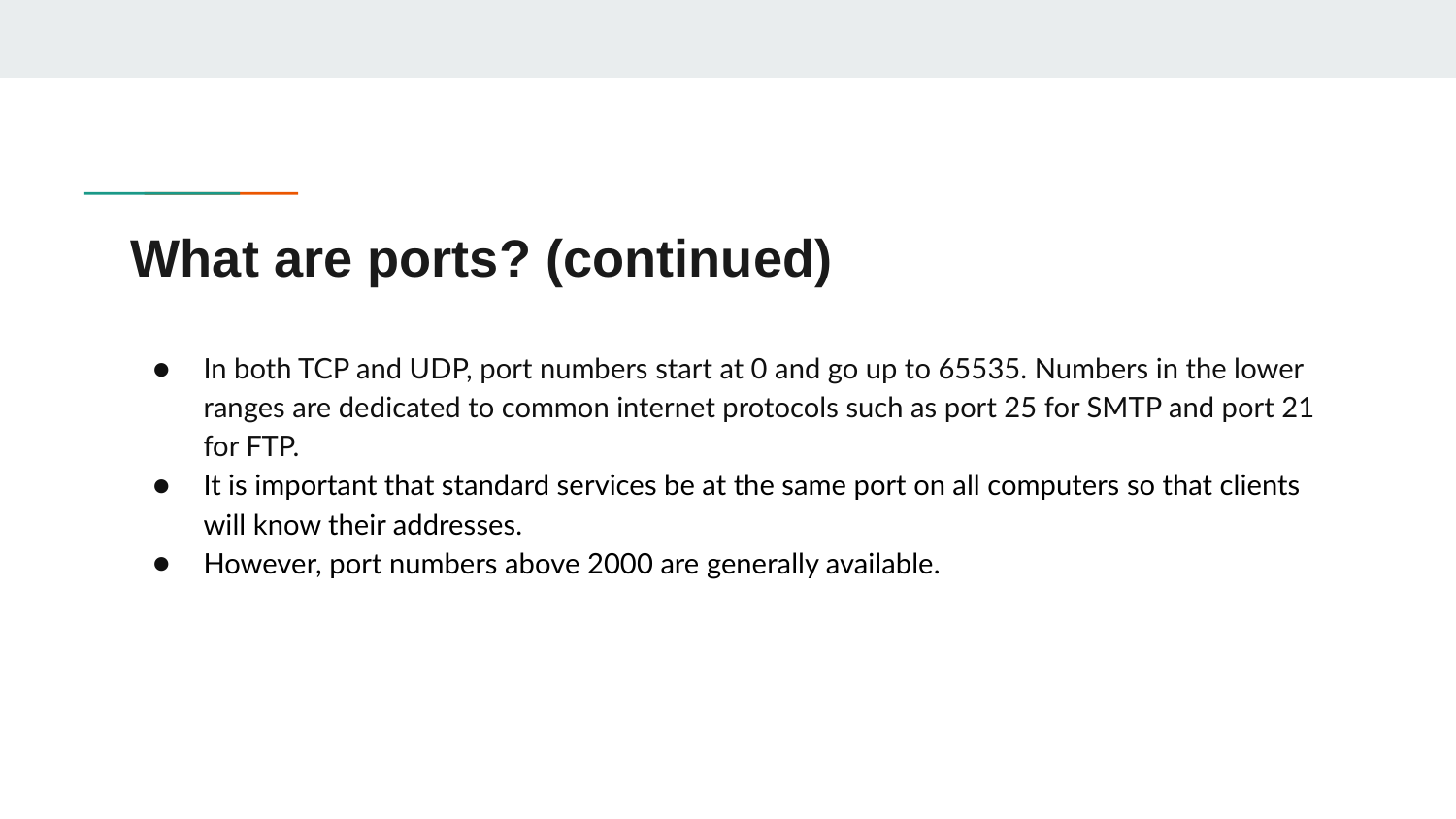

# What are ports? (continued)
In both TCP and UDP, port numbers start at 0 and go up to 65535. Numbers in the lower ranges are dedicated to common internet protocols such as port 25 for SMTP and port 21 for FTP.
It is important that standard services be at the same port on all computers so that clients will know their addresses.
However, port numbers above 2000 are generally available.